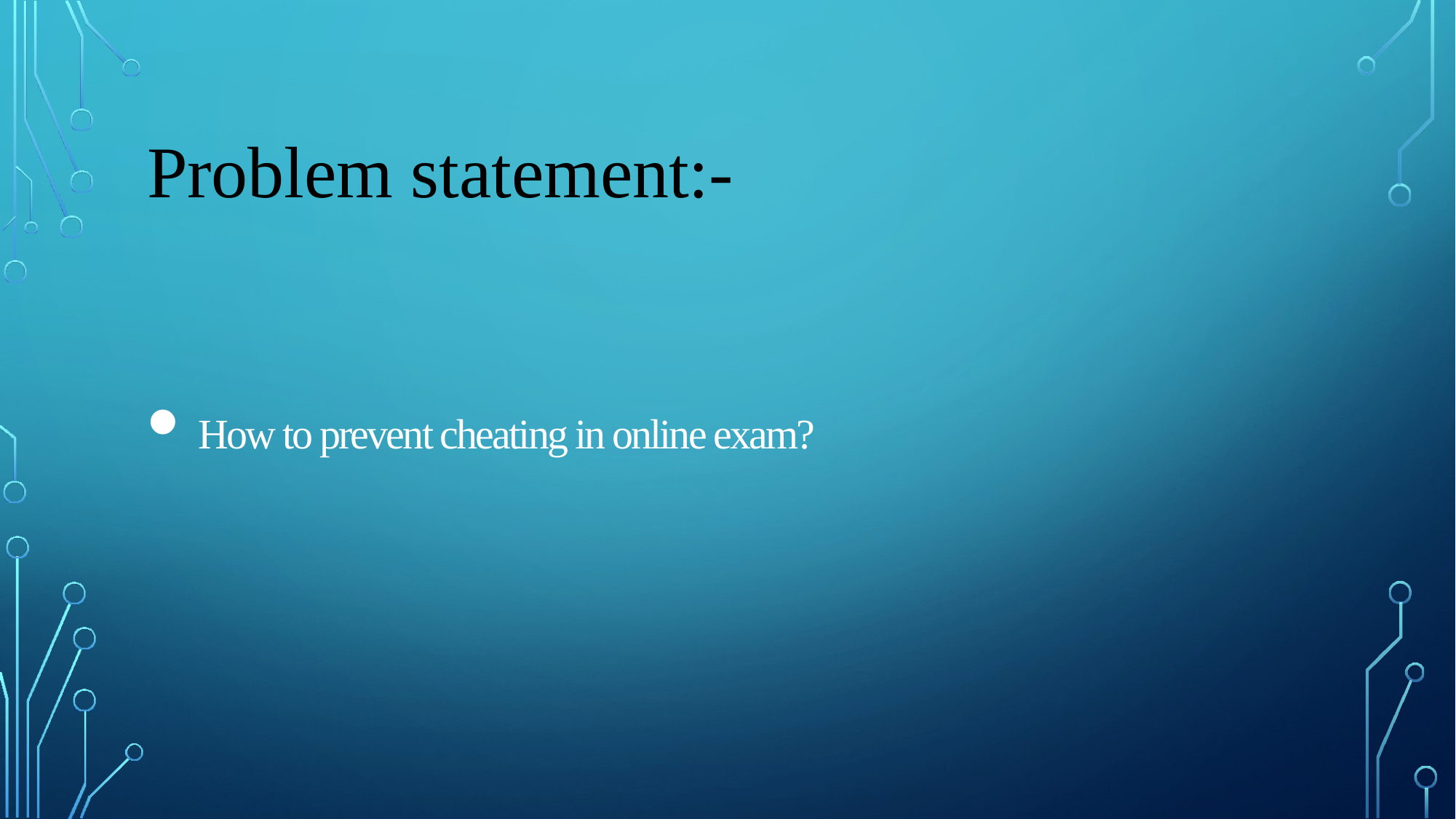

# Problem statement:-
  How to prevent cheating in online exam?